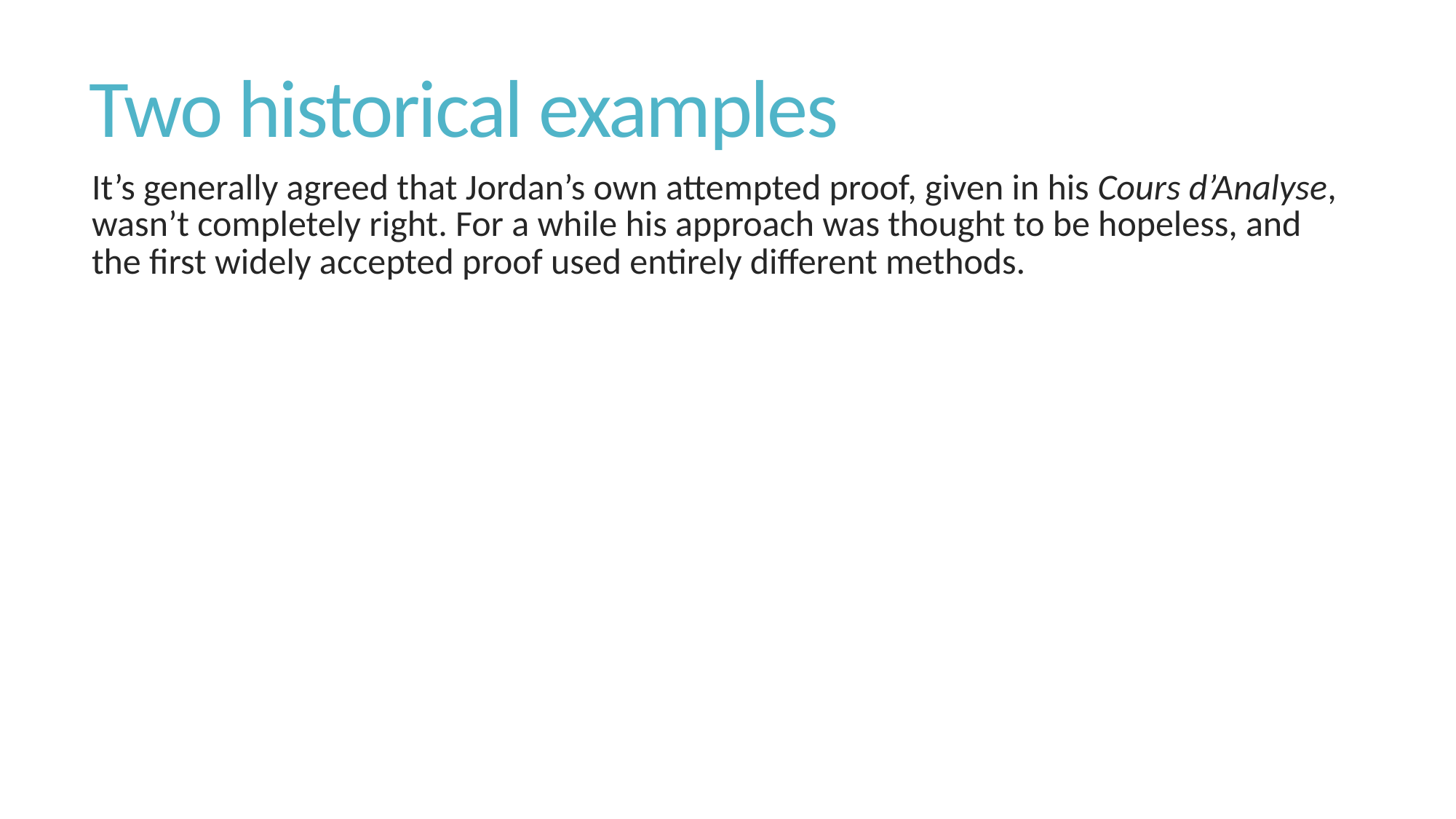

# Two historical examples
It’s generally agreed that Jordan’s own attempted proof, given in his Cours d’Analyse, wasn’t completely right. For a while his approach was thought to be hopeless, and the first widely accepted proof used entirely different methods.